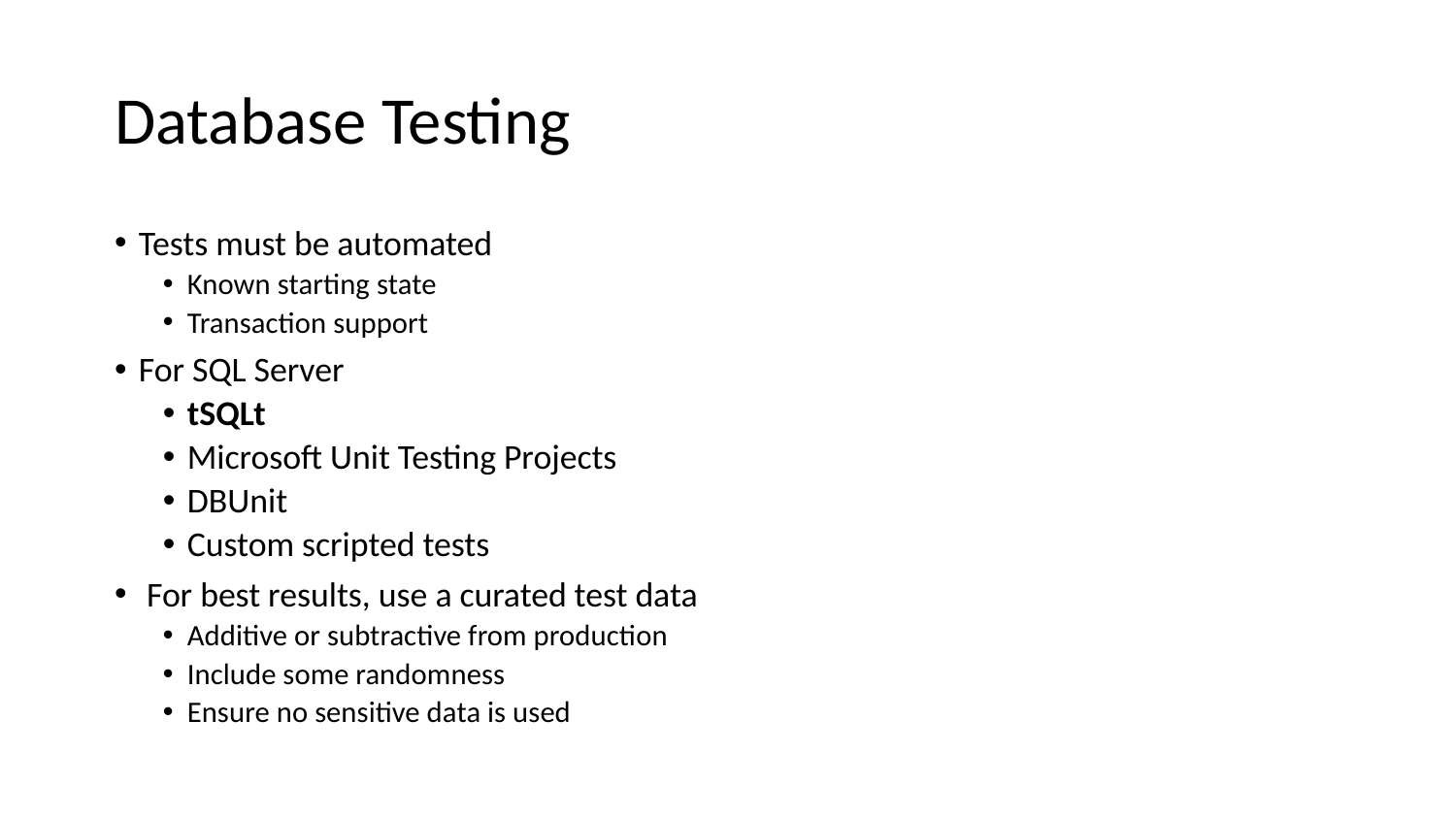

# Database Testing
Tests must be automated
Known starting state
Transaction support
For SQL Server
tSQLt
Microsoft Unit Testing Projects
DBUnit
Custom scripted tests
 For best results, use a curated test data
Additive or subtractive from production
Include some randomness
Ensure no sensitive data is used